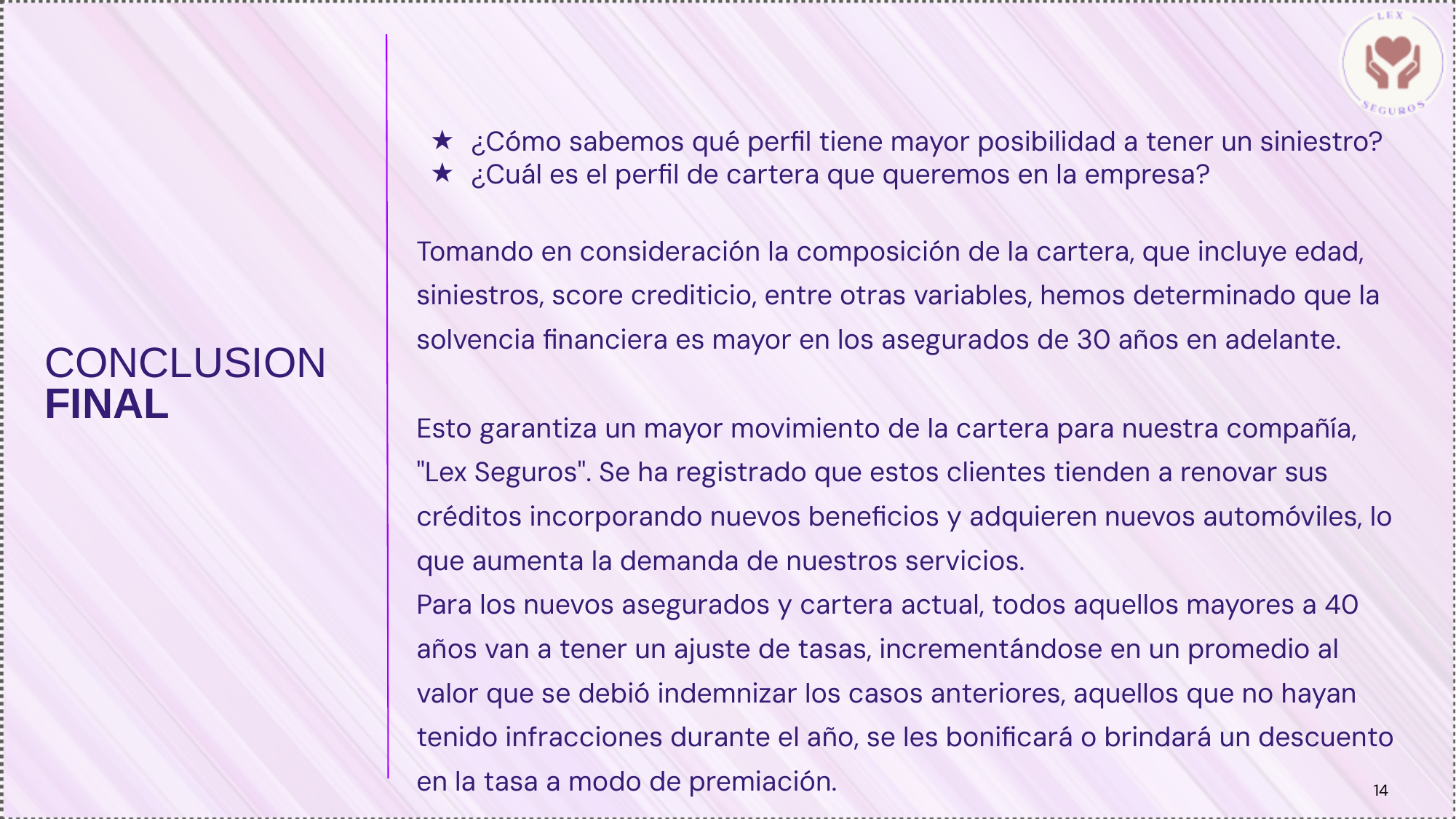

¿Cómo sabemos qué perfil tiene mayor posibilidad a tener un siniestro?
¿Cuál es el perfil de cartera que queremos en la empresa?

Tomando en consideración la composición de la cartera, que incluye edad, siniestros, score crediticio, entre otras variables, hemos determinado que la solvencia financiera es mayor en los asegurados de 30 años en adelante.
Esto garantiza un mayor movimiento de la cartera para nuestra compañía, "Lex Seguros". Se ha registrado que estos clientes tienden a renovar sus créditos incorporando nuevos beneficios y adquieren nuevos automóviles, lo que aumenta la demanda de nuestros servicios.
Para los nuevos asegurados y cartera actual, todos aquellos mayores a 40 años van a tener un ajuste de tasas, incrementándose en un promedio al valor que se debió indemnizar los casos anteriores, aquellos que no hayan tenido infracciones durante el año, se les bonificará o brindará un descuento en la tasa a modo de premiación.

CONCLUSION
FINAL
14